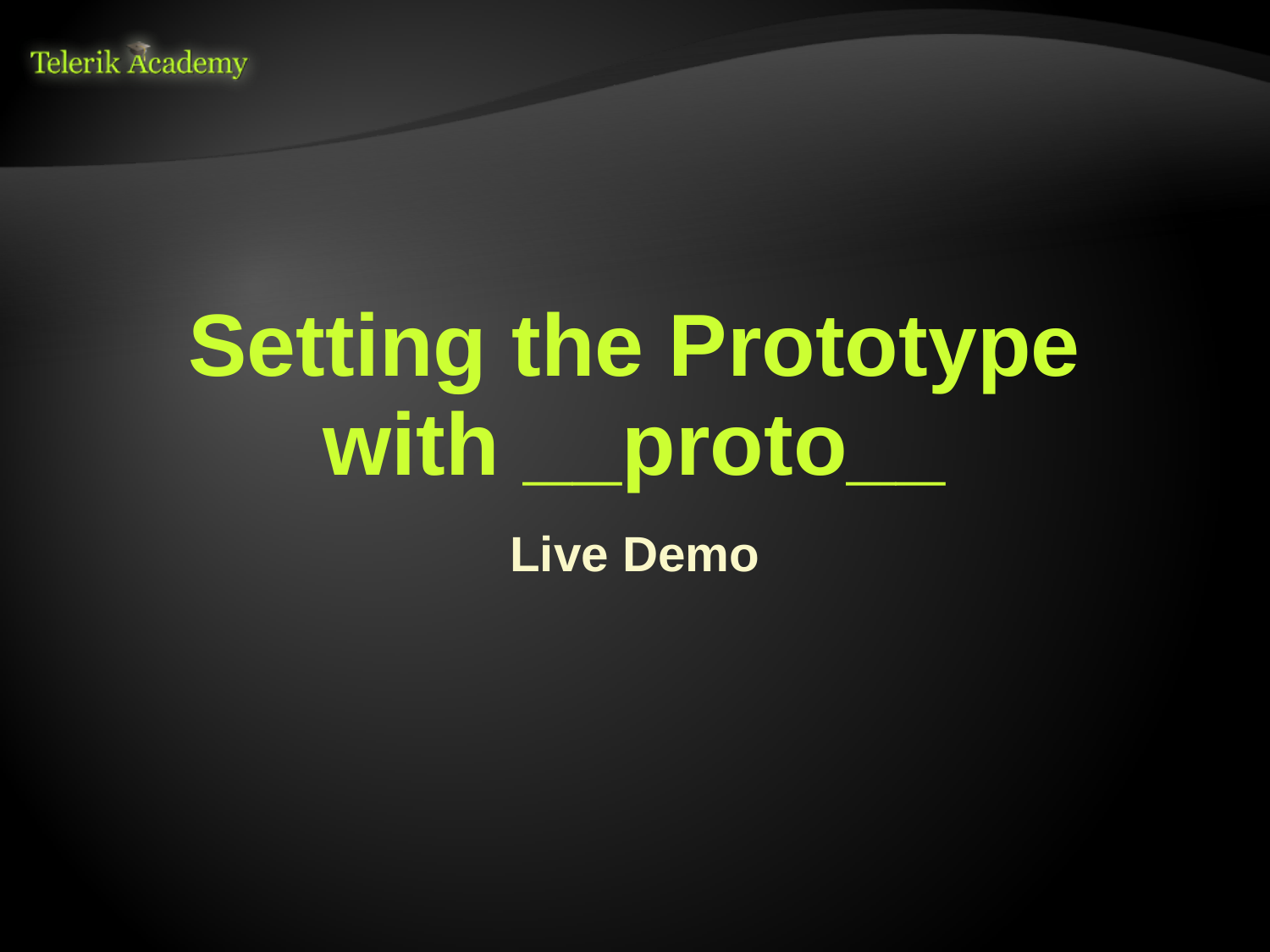

# Setting the Prototype with __proto__
Live Demo